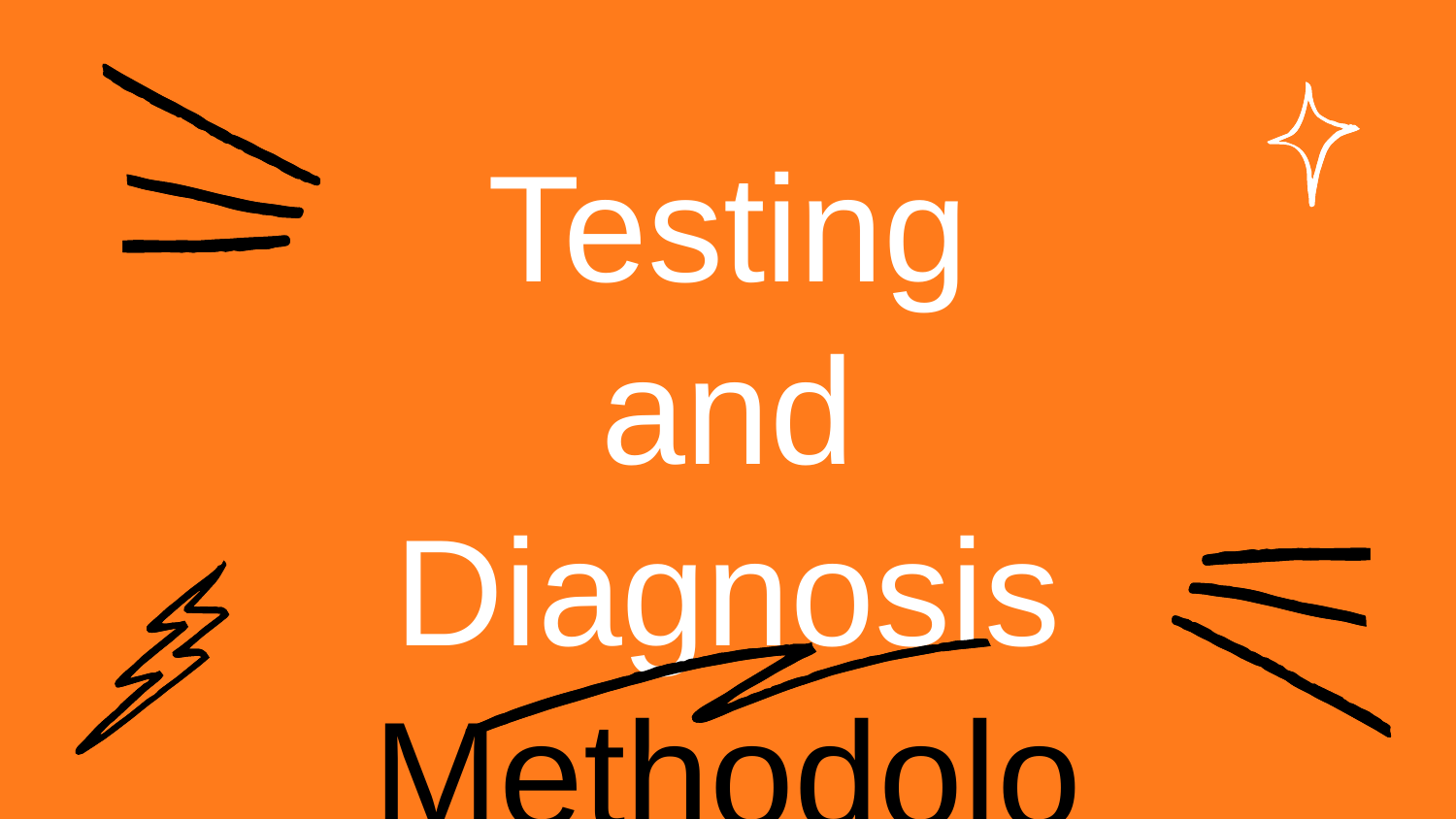

Testing and Diagnosis Methodologies
for Embedded CAM